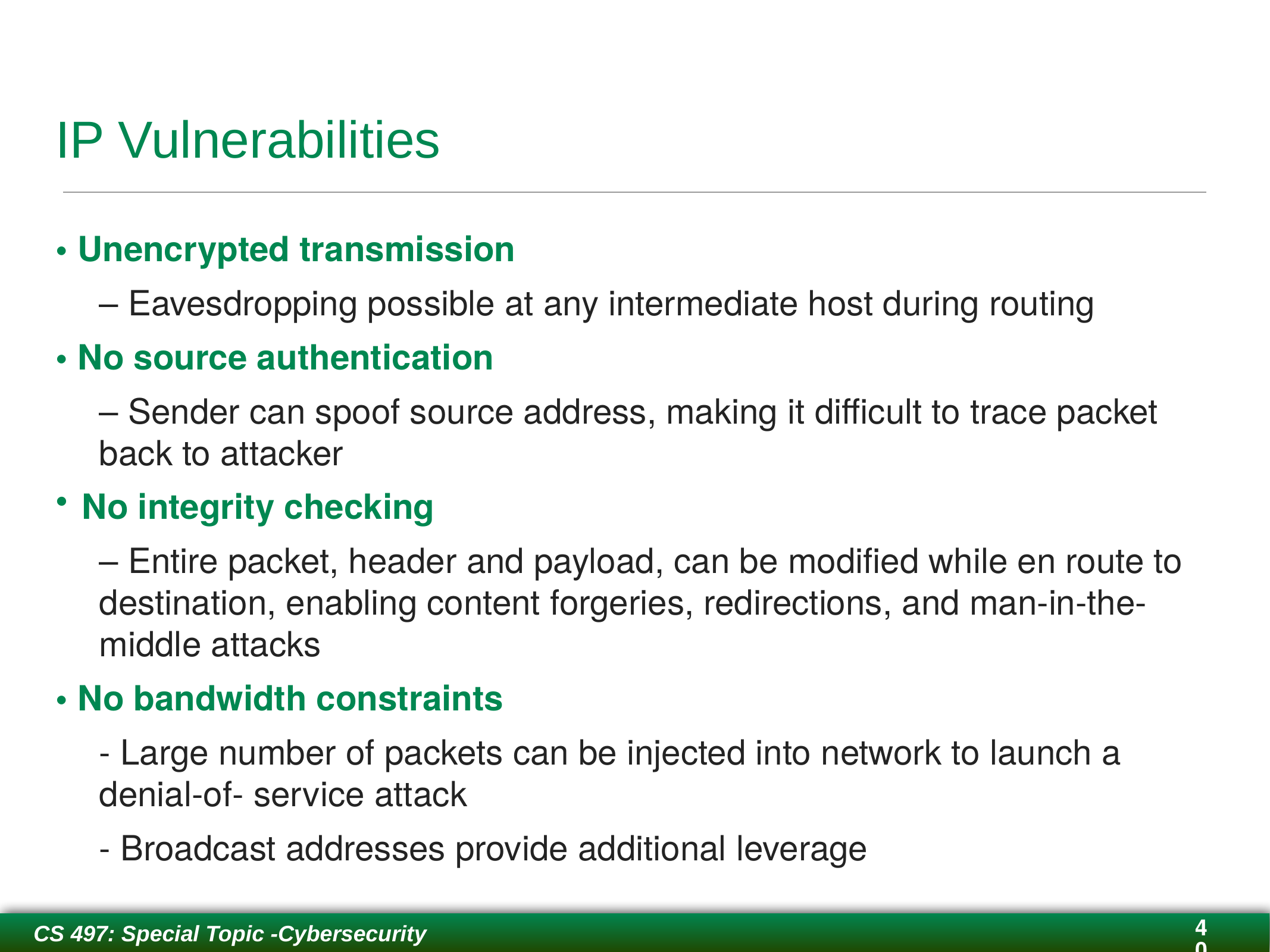

# IP Vulnerabilities
• Unencrypted transmission
– Eavesdropping possible at any intermediate host during routing
• No source authentication
– Sender can spoof source address, making it difficult to trace packet back to attacker
No integrity checking
– Entire packet, header and payload, can be modified while en route to destination, enabling content forgeries, redirections, and man-in-the-middle attacks
• No bandwidth constraints
- Large number of packets can be injected into network to launch a denial-of- service attack
- Broadcast addresses provide additional leverage

40